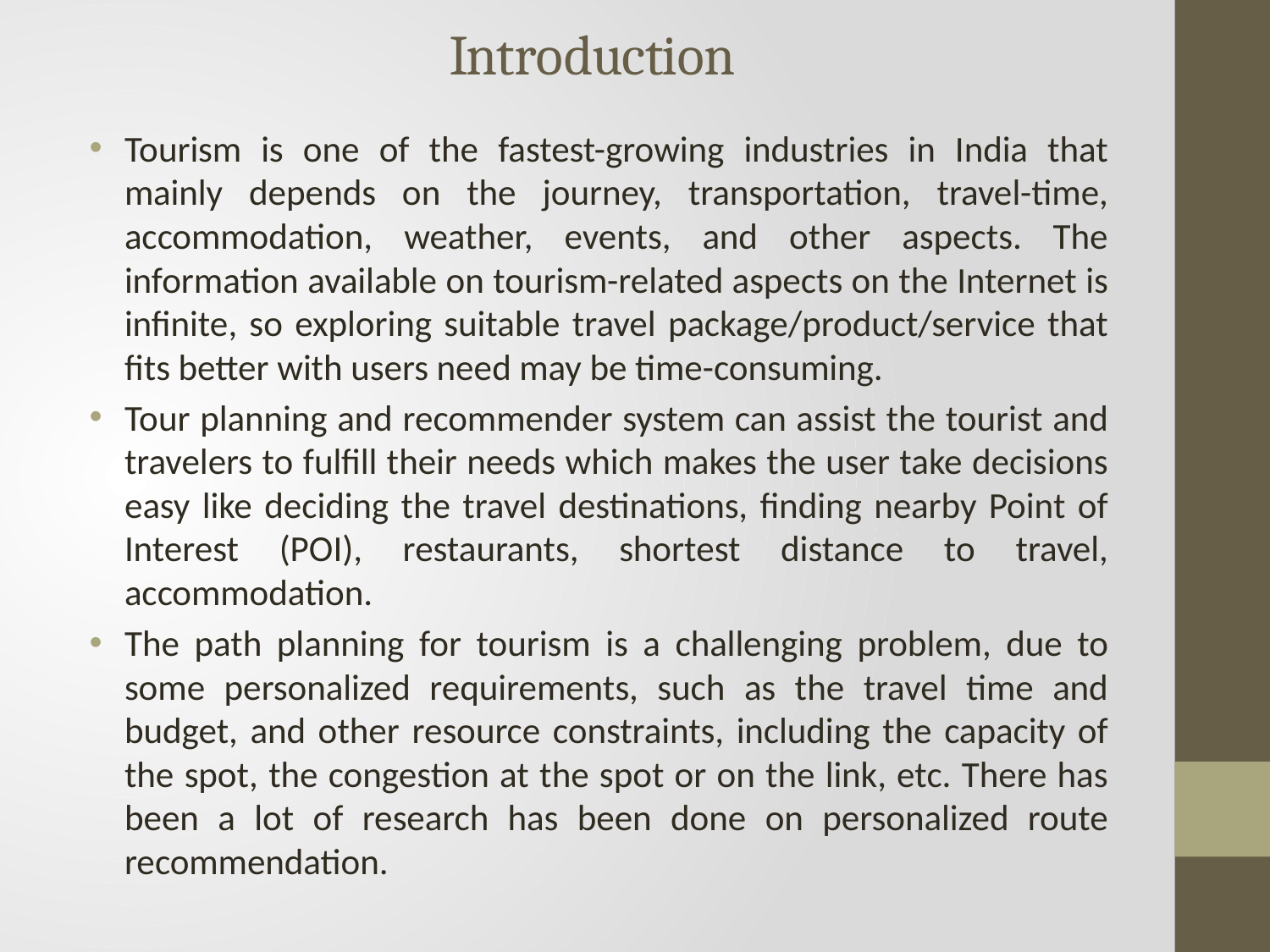

# Introduction
Tourism is one of the fastest-growing industries in India that mainly depends on the journey, transportation, travel-time, accommodation, weather, events, and other aspects. The information available on tourism-related aspects on the Internet is infinite, so exploring suitable travel package/product/service that fits better with users need may be time-consuming.
Tour planning and recommender system can assist the tourist and travelers to fulfill their needs which makes the user take decisions easy like deciding the travel destinations, finding nearby Point of Interest (POI), restaurants, shortest distance to travel, accommodation.
The path planning for tourism is a challenging problem, due to some personalized requirements, such as the travel time and budget, and other resource constraints, including the capacity of the spot, the congestion at the spot or on the link, etc. There has been a lot of research has been done on personalized route recommendation.